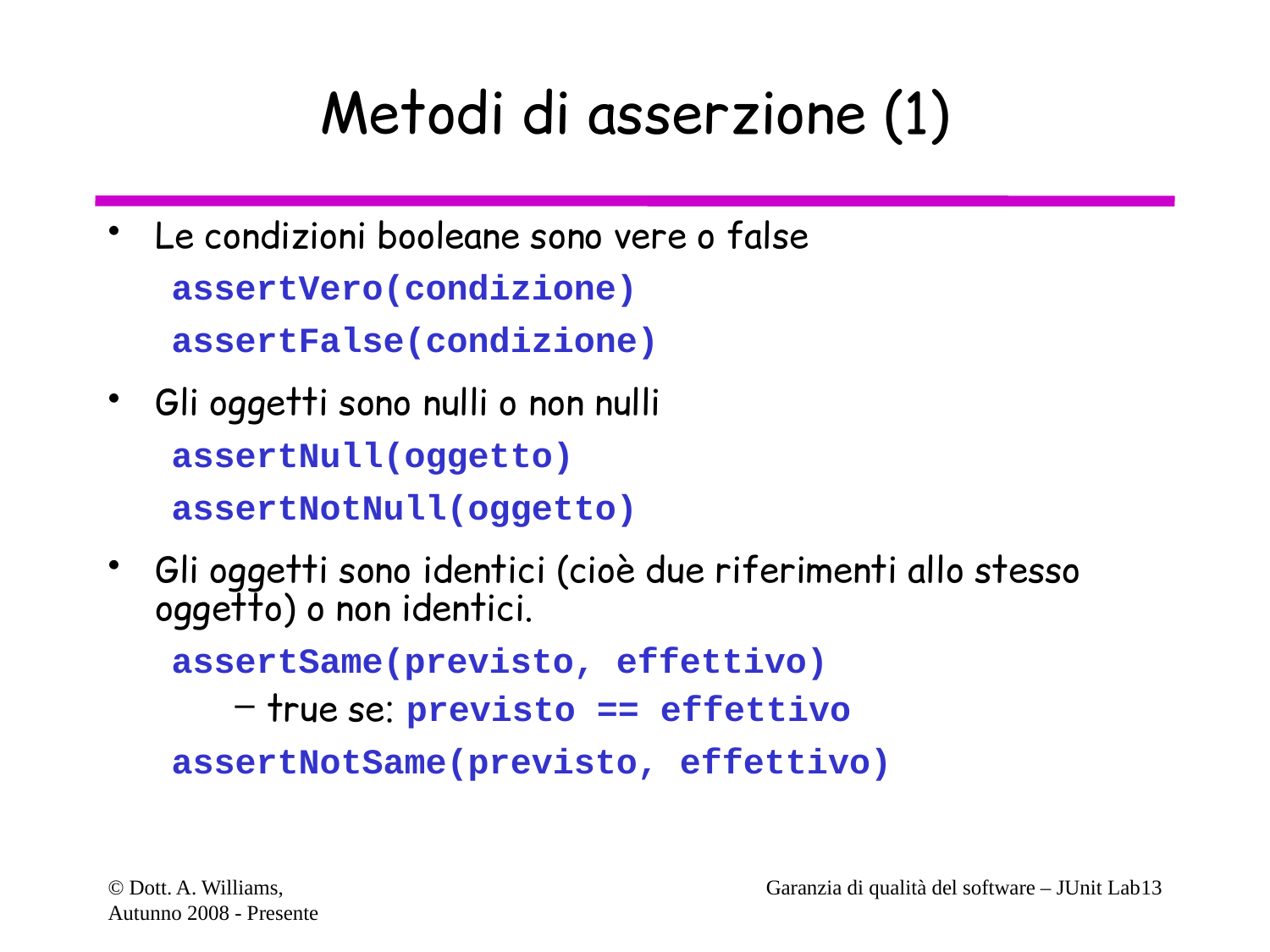

# Metodi di asserzione (1)
Le condizioni booleane sono vere o false
assertVero(condizione)
assertFalse(condizione)
Gli oggetti sono nulli o non nulli
assertNull(oggetto)
assertNotNull(oggetto)
Gli oggetti sono identici (cioè due riferimenti allo stesso oggetto) o non identici.
assertSame(previsto, effettivo)
true se: previsto == effettivo
assertNotSame(previsto, effettivo)
© Dott. A. Williams,
Autunno 2008 - Presente

Garanzia di qualità del software – JUnit Lab13